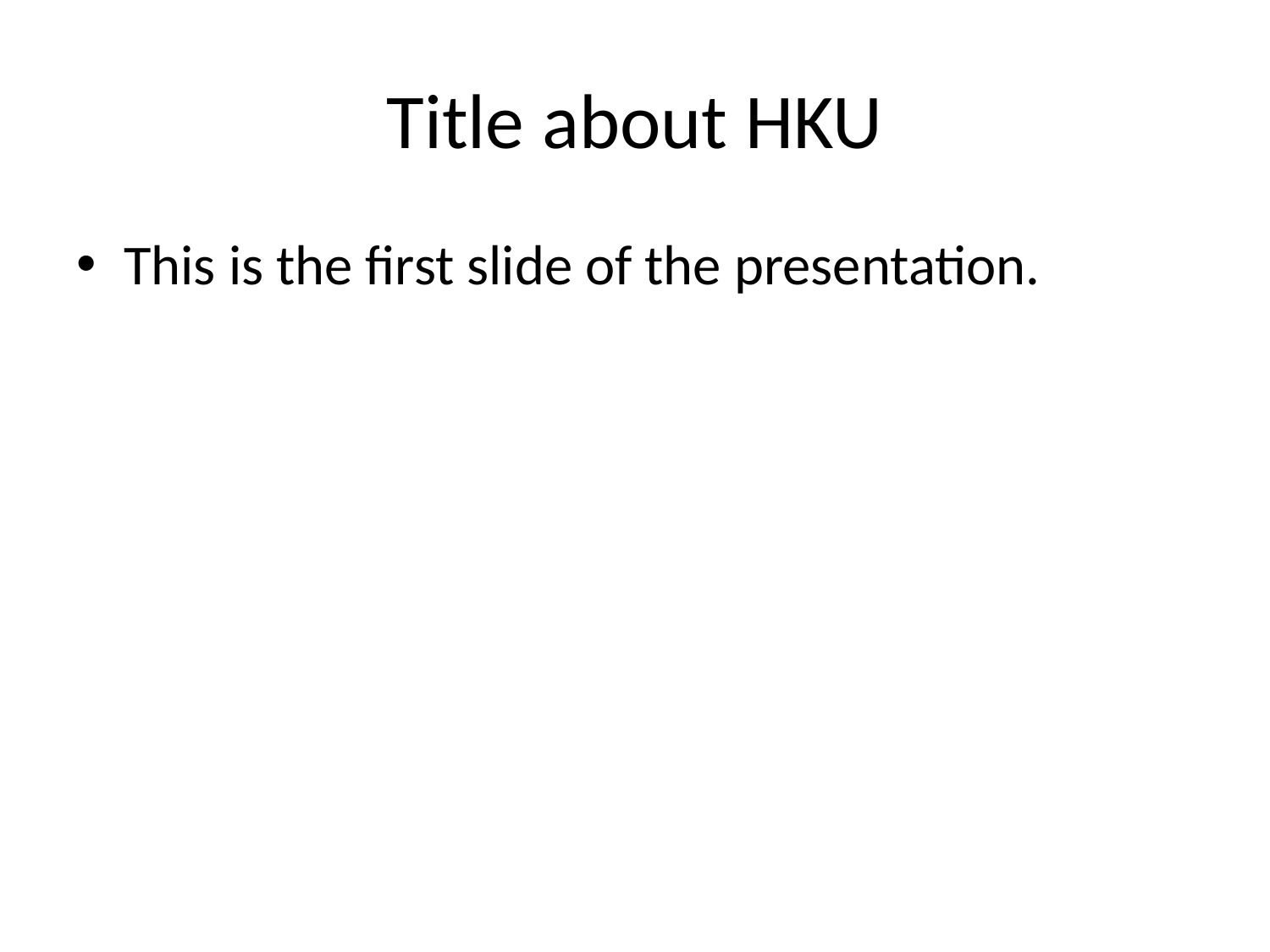

# Title about HKU
This is the first slide of the presentation.